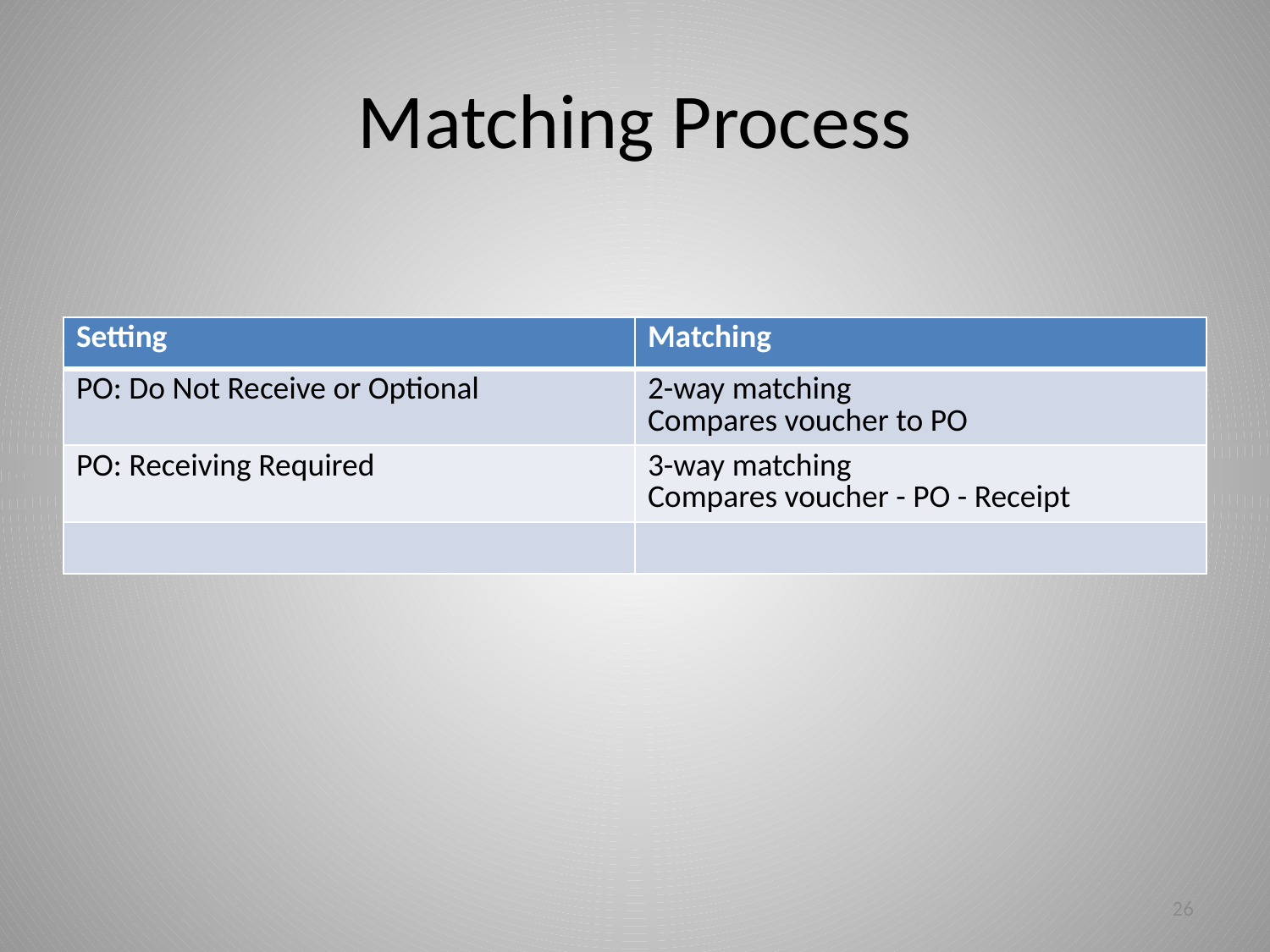

# Matching Process
| Setting | Matching |
| --- | --- |
| PO: Do Not Receive or Optional | 2-way matching Compares voucher to PO |
| PO: Receiving Required | 3-way matching Compares voucher - PO - Receipt |
|  |  |
26